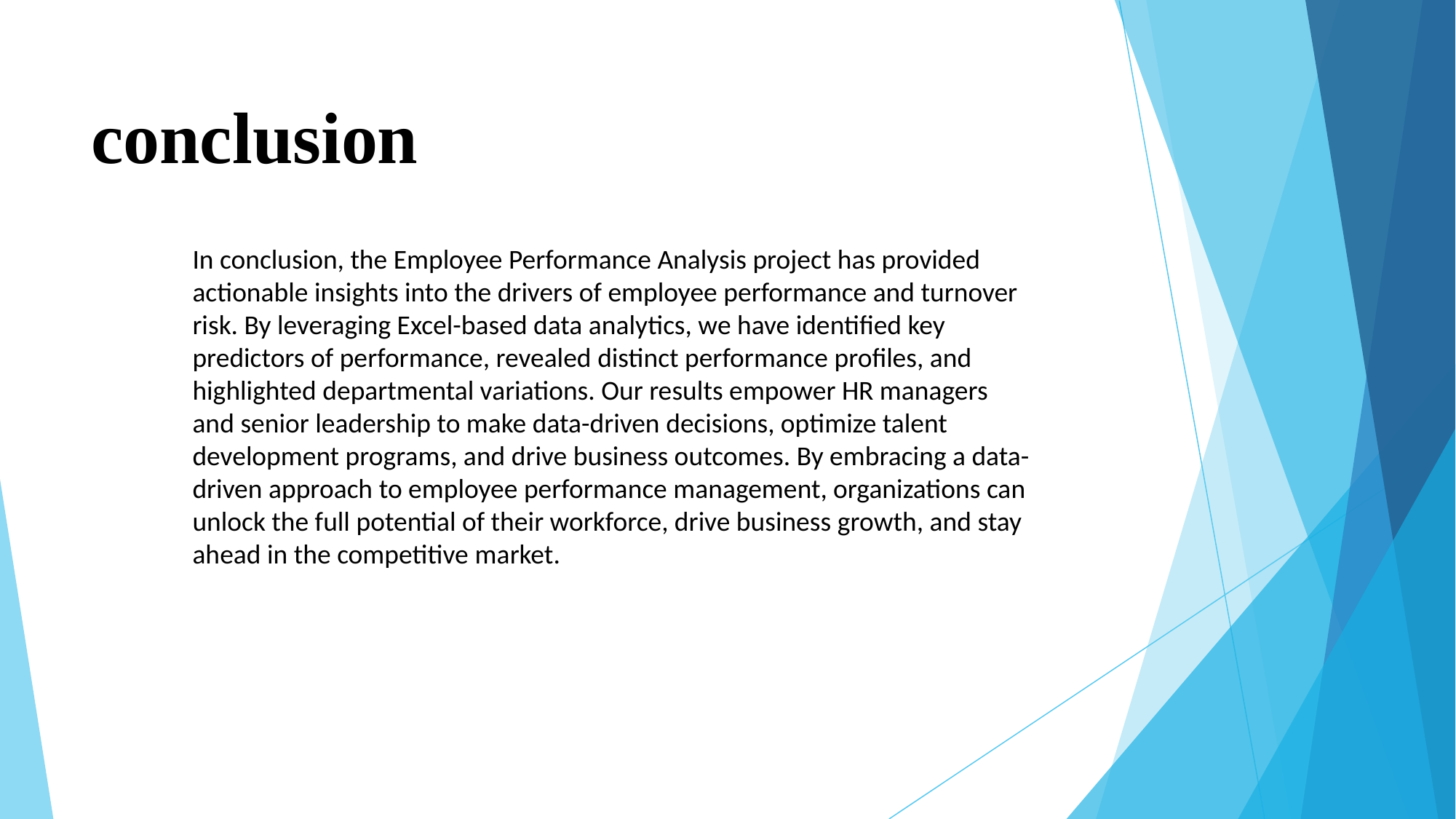

# conclusion
In conclusion, the Employee Performance Analysis project has provided actionable insights into the drivers of employee performance and turnover risk. By leveraging Excel-based data analytics, we have identified key predictors of performance, revealed distinct performance profiles, and highlighted departmental variations. Our results empower HR managers and senior leadership to make data-driven decisions, optimize talent development programs, and drive business outcomes. By embracing a data-driven approach to employee performance management, organizations can unlock the full potential of their workforce, drive business growth, and stay ahead in the competitive market.